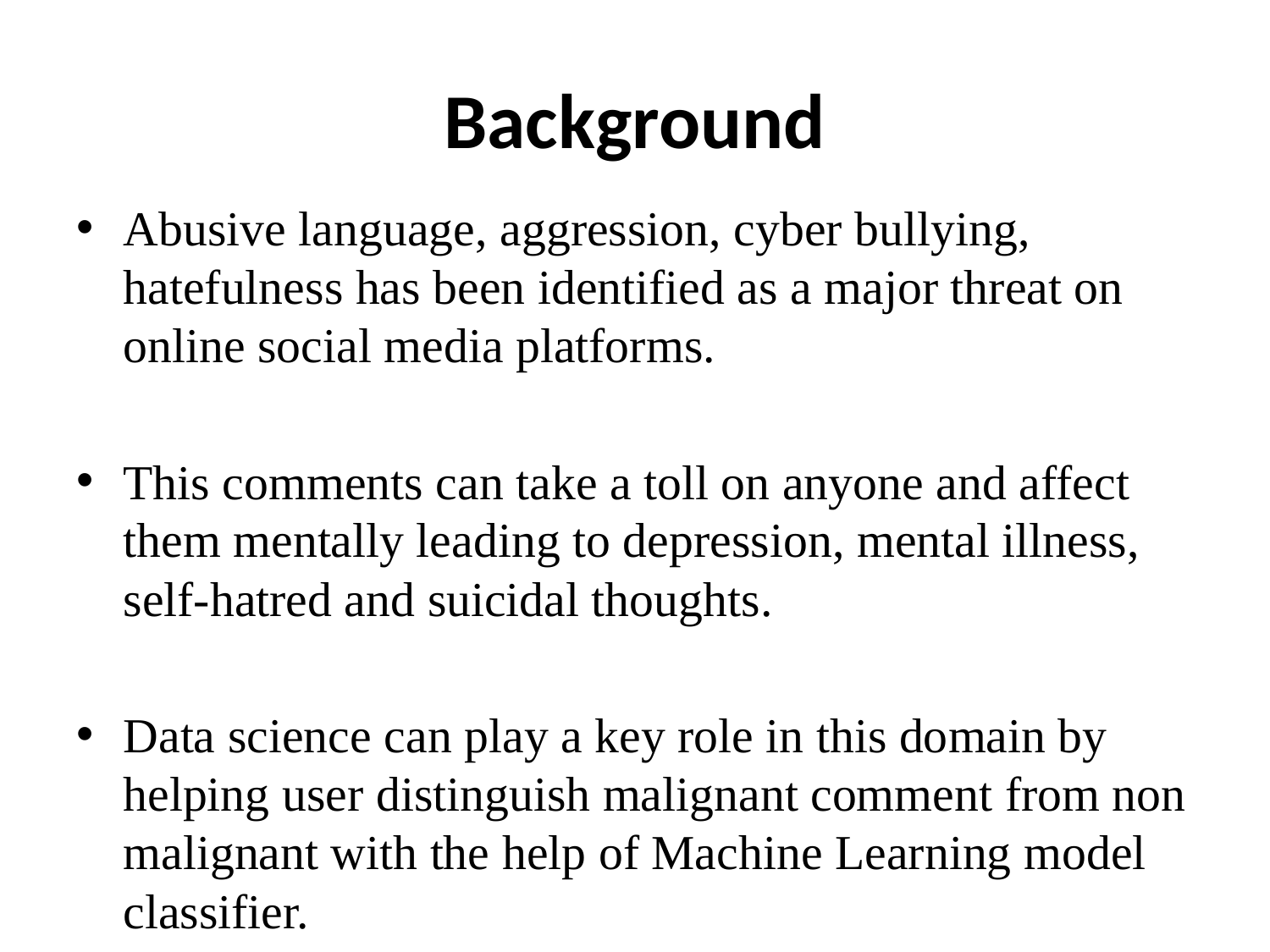

# Background
Abusive language, aggression, cyber bullying, hatefulness has been identified as a major threat on online social media platforms.

This comments can take a toll on anyone and affect them mentally leading to depression, mental illness, self-hatred and suicidal thoughts.

Data science can play a key role in this domain by helping user distinguish malignant comment from non malignant with the help of Machine Learning model classifier.